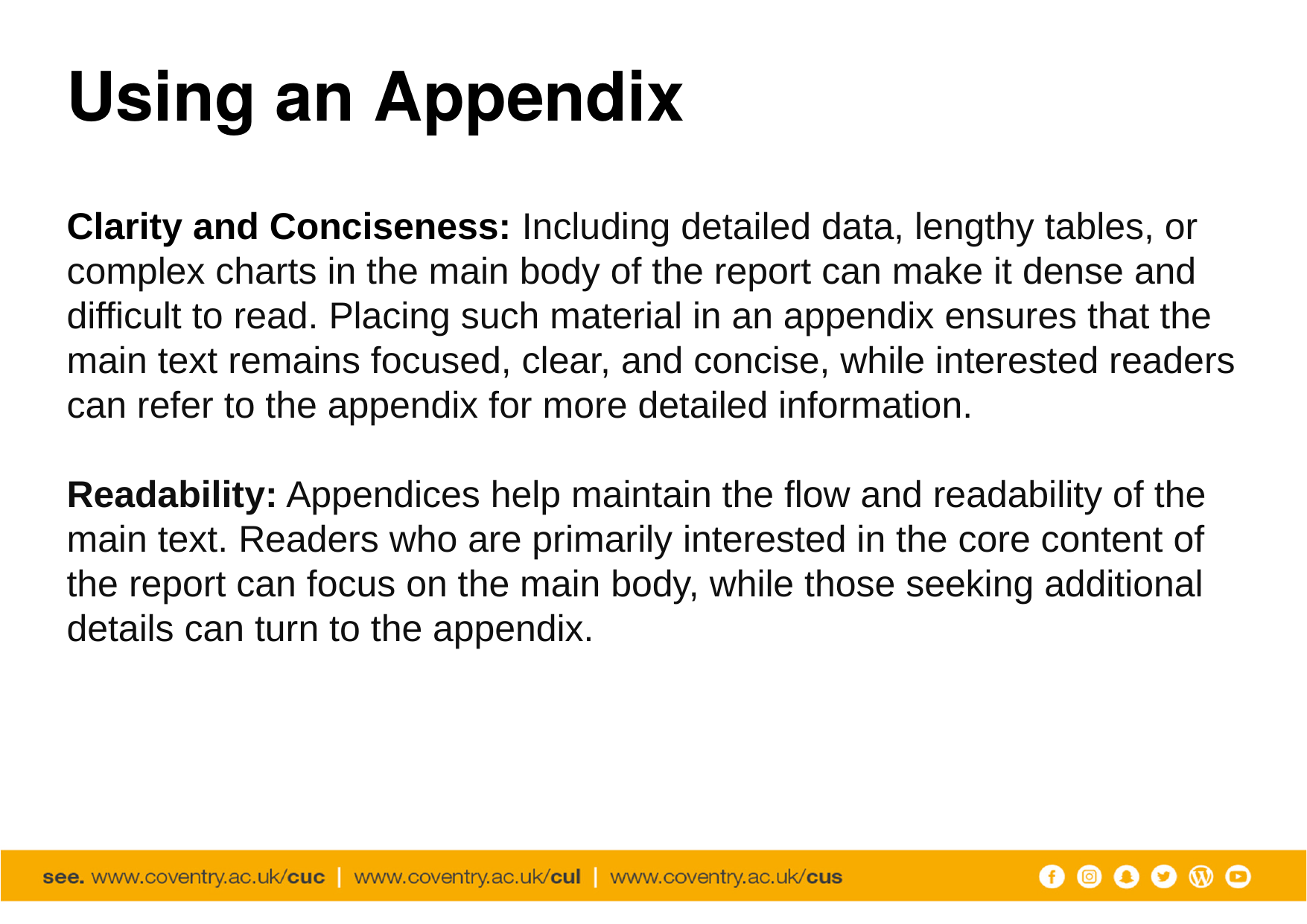

# Using an Appendix
Clarity and Conciseness: Including detailed data, lengthy tables, or complex charts in the main body of the report can make it dense and difficult to read. Placing such material in an appendix ensures that the main text remains focused, clear, and concise, while interested readers can refer to the appendix for more detailed information.

Readability: Appendices help maintain the flow and readability of the main text. Readers who are primarily interested in the core content of the report can focus on the main body, while those seeking additional details can turn to the appendix.